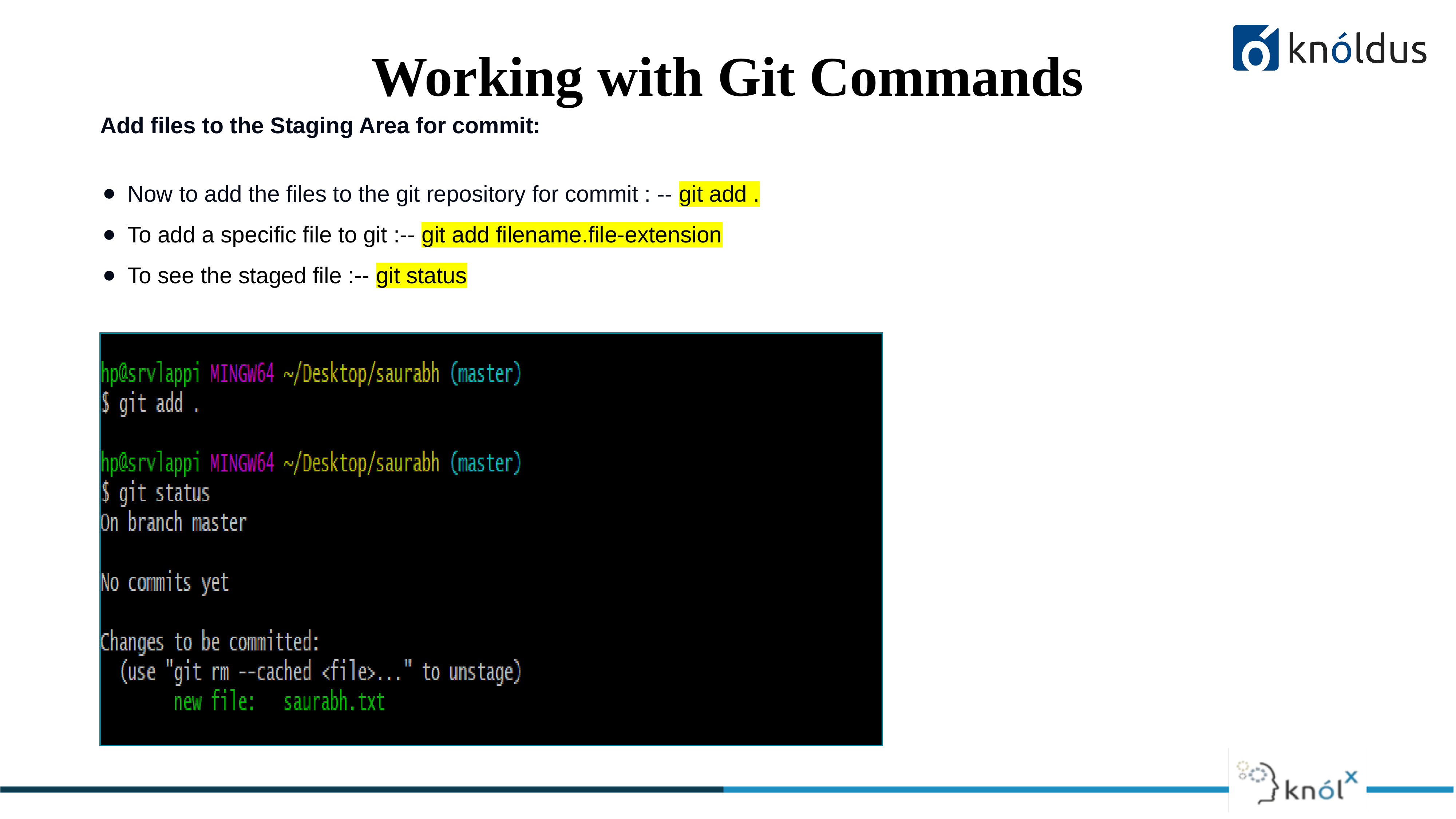

Working with Git Commands
Add files to the Staging Area for commit:

Now to add the files to the git repository for commit : -- git add .
To add a specific file to git :-- git add filename.file-extension
To see the staged file :-- git status